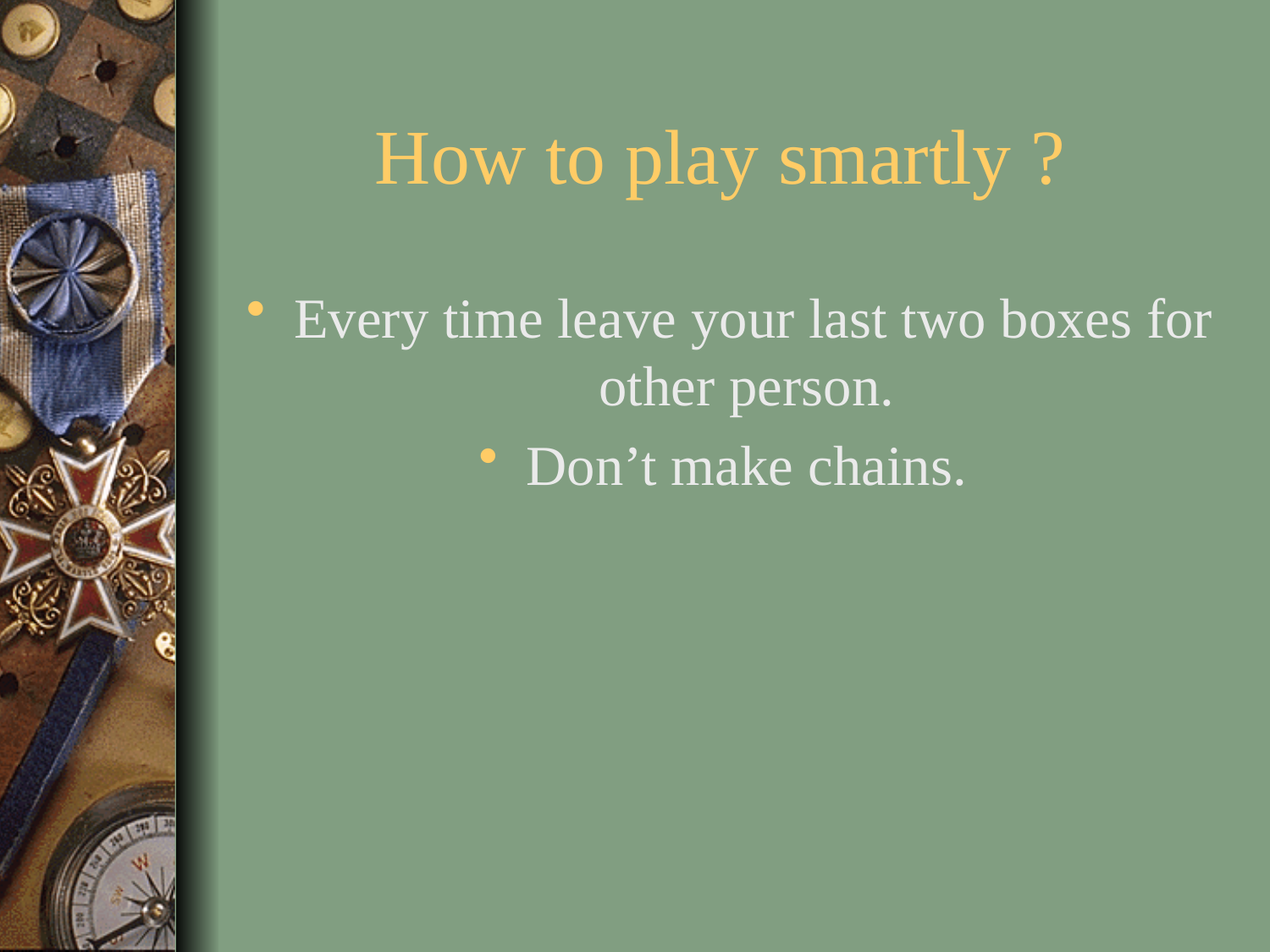

# How to play smartly ?
Every time leave your last two boxes for other person.
Don’t make chains.